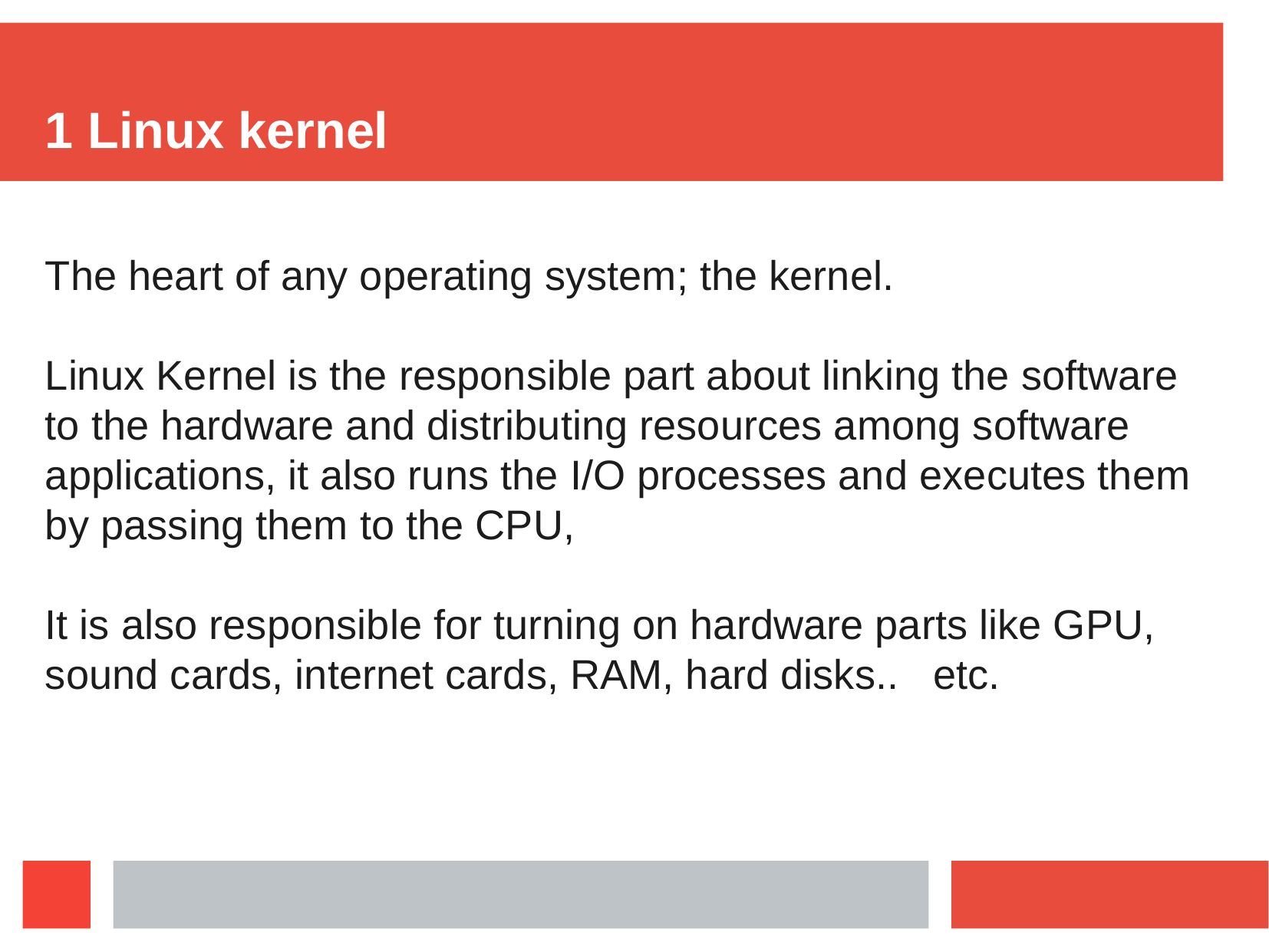

1 Linux kernel
The heart of any operating system; the kernel.

Linux Kernel is the responsible part about linking the software to the hardware and distributing resources among software applications, it also runs the I/O processes and executes them by passing them to the CPU,

It is also responsible for turning on hardware parts like GPU, sound cards, internet cards, RAM, hard disks..   etc.